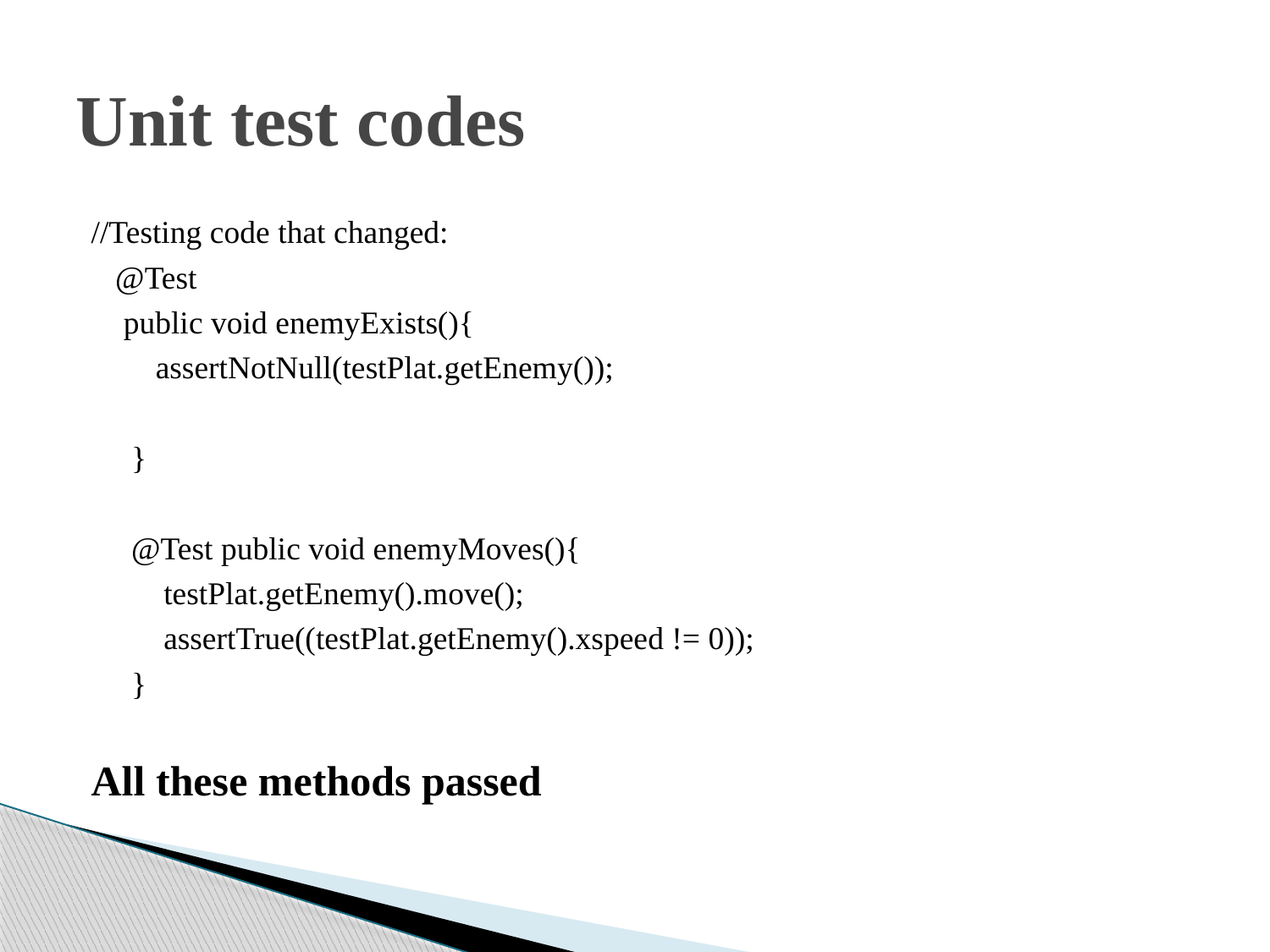

# Unit test codes
//Testing code that changed:
   @Test
    public void enemyExists(){
        assertNotNull(testPlat.getEnemy());

     }

     @Test public void enemyMoves(){
         testPlat.getEnemy().move();
         assertTrue((testPlat.getEnemy().xspeed != 0));
     }

All these methods passed